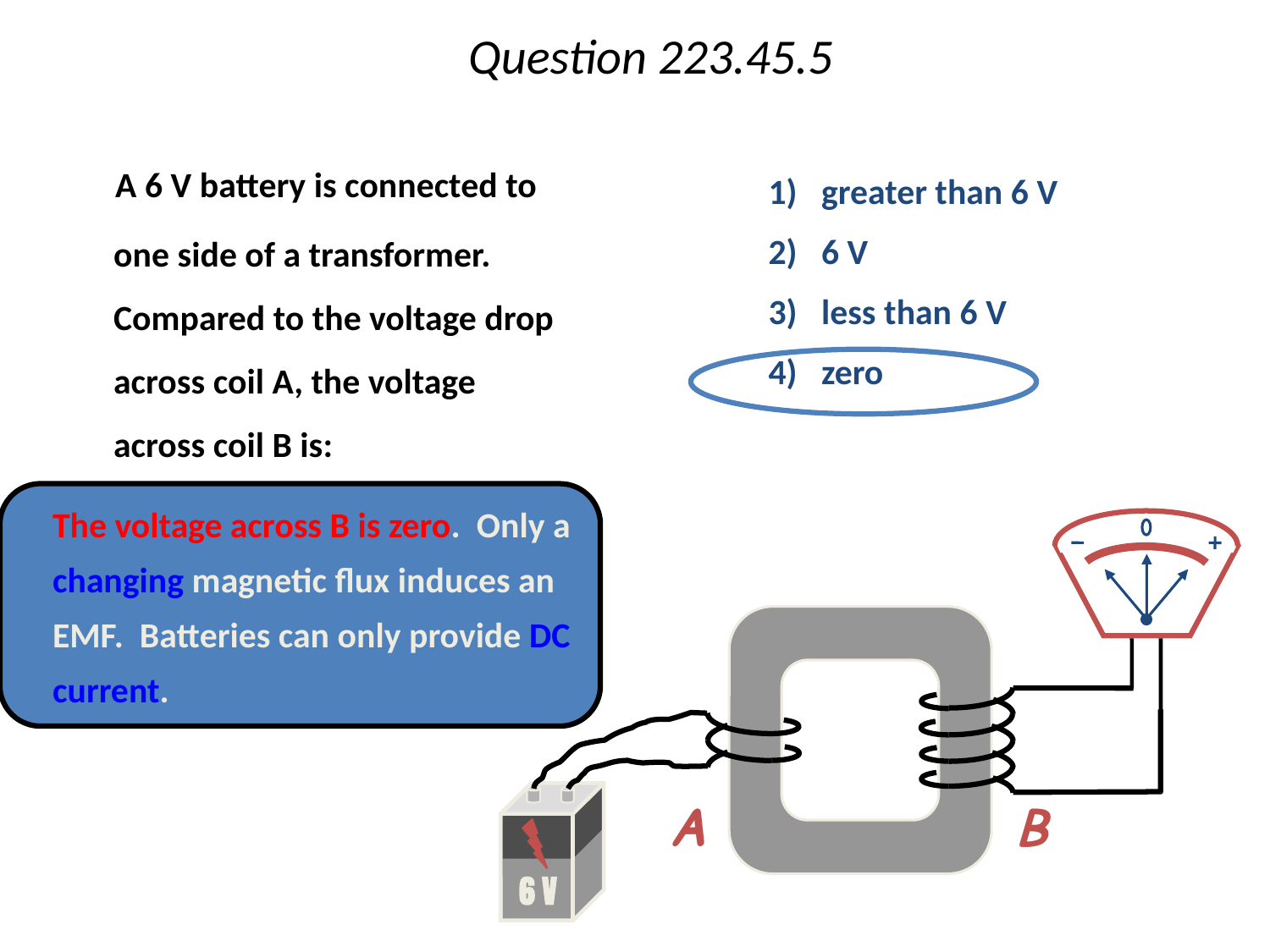

# Question 223.45.5
    A 6 V battery is connected to one side of a transformer.  Compared to the voltage drop across coil A, the voltage across coil B is:
1)   greater than 6 V
2)   6 V
3)   less than 6 V
4)   zero

 	The voltage across B is zero.  Only a changing magnetic flux induces an EMF.  Batteries can only provide DC current.

A
B

6 V